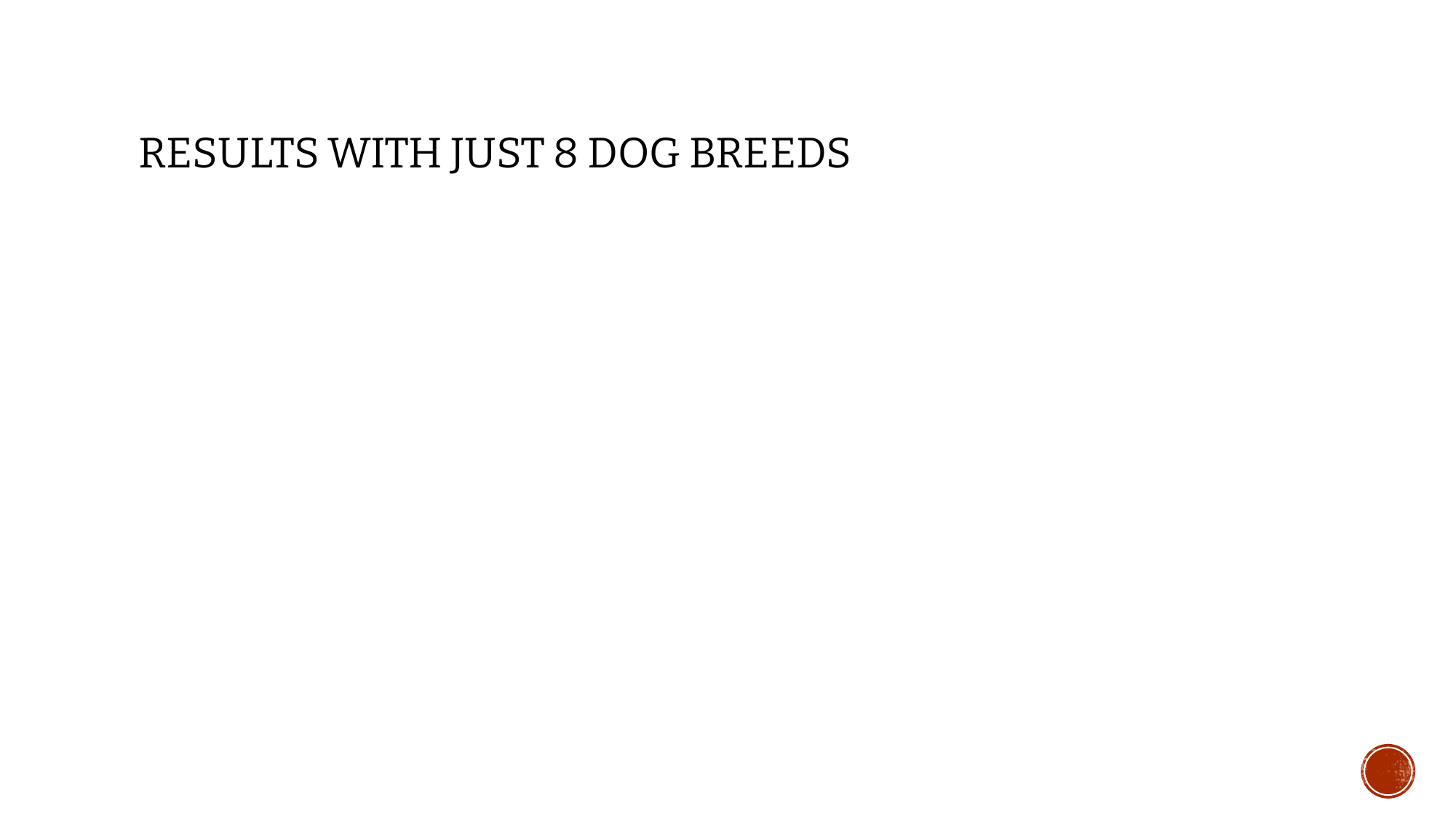

# Results with Just 8 dog Breeds